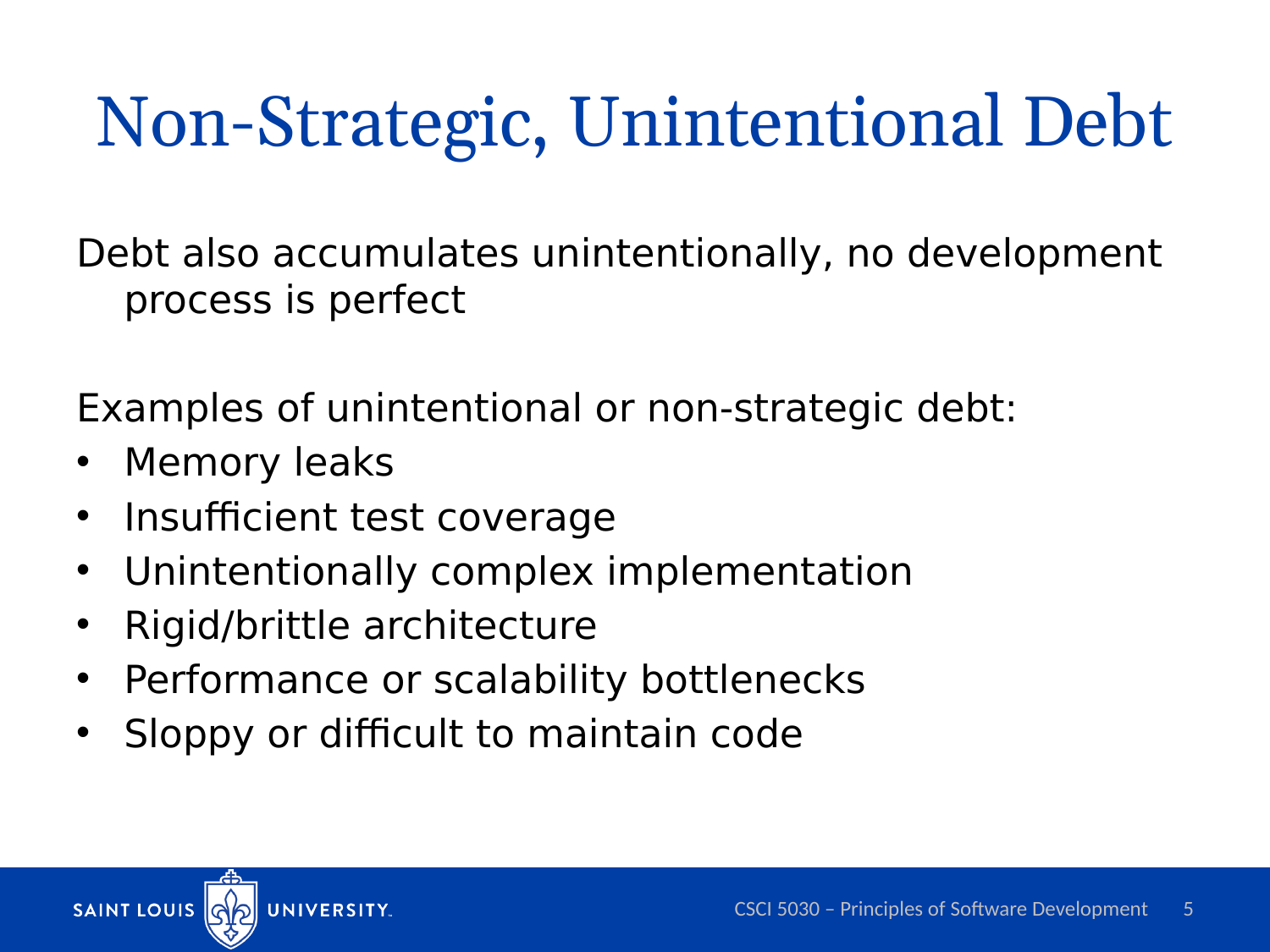

# Non-Strategic, Unintentional Debt
Debt also accumulates unintentionally, no development process is perfect

Examples of unintentional or non-strategic debt:
Memory leaks
Insufficient test coverage
Unintentionally complex implementation
Rigid/brittle architecture
Performance or scalability bottlenecks
Sloppy or difficult to maintain code

CSCI 5030 – Principles of Software Development
5